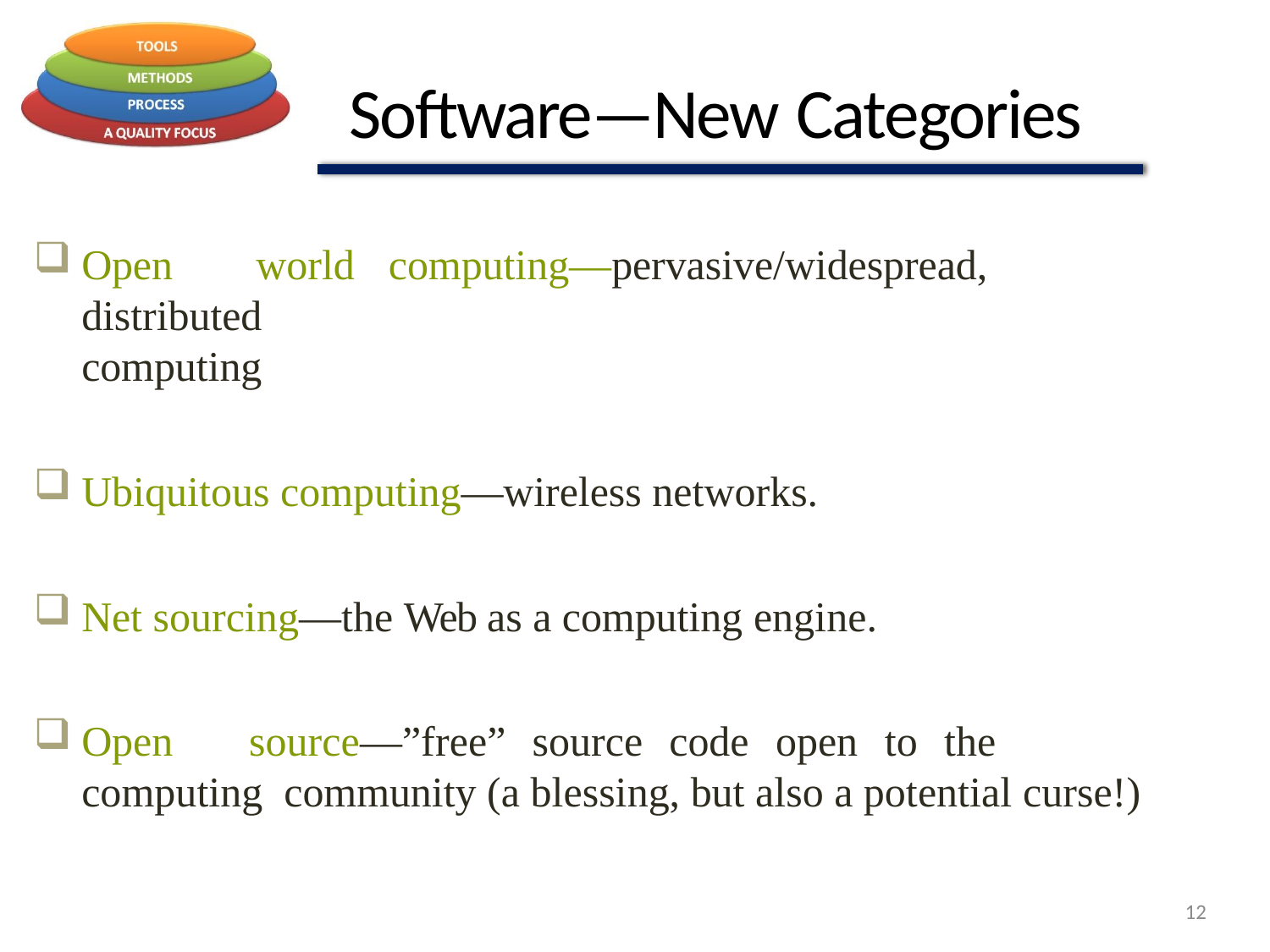

# Software—New Categories

Open	world	computing—pervasive/widespread,	distributed
computing

Ubiquitous computing—wireless networks.

Net sourcing—the Web as a computing engine.

Open	source—”free”	source	code	open	to	the	computing  community (a blessing, but also a potential curse!)

12